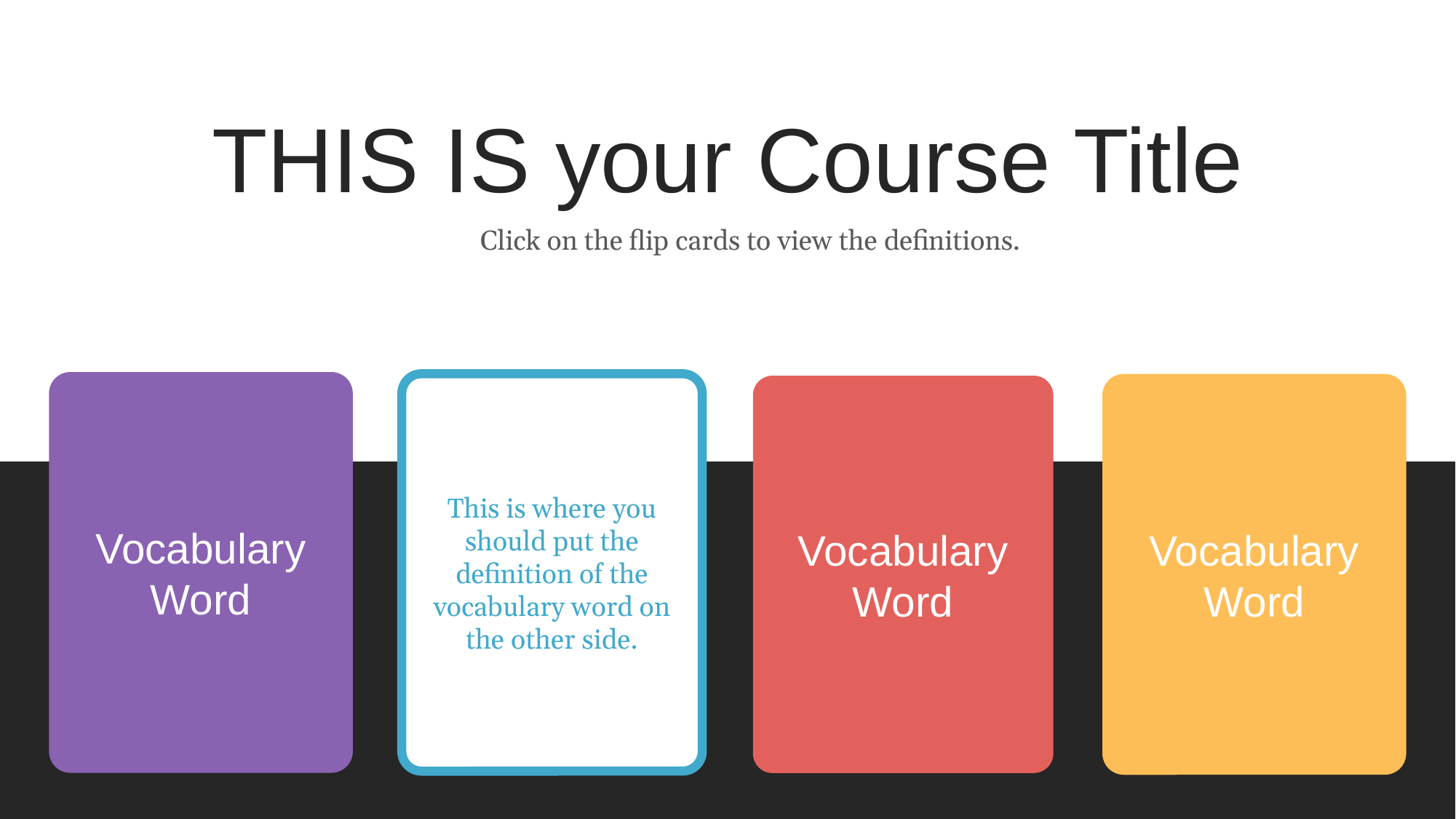

Vocabulary Word
This is where you should put the definition of the vocabulary word on the other side.
Vocabulary Word
Vocabulary Word